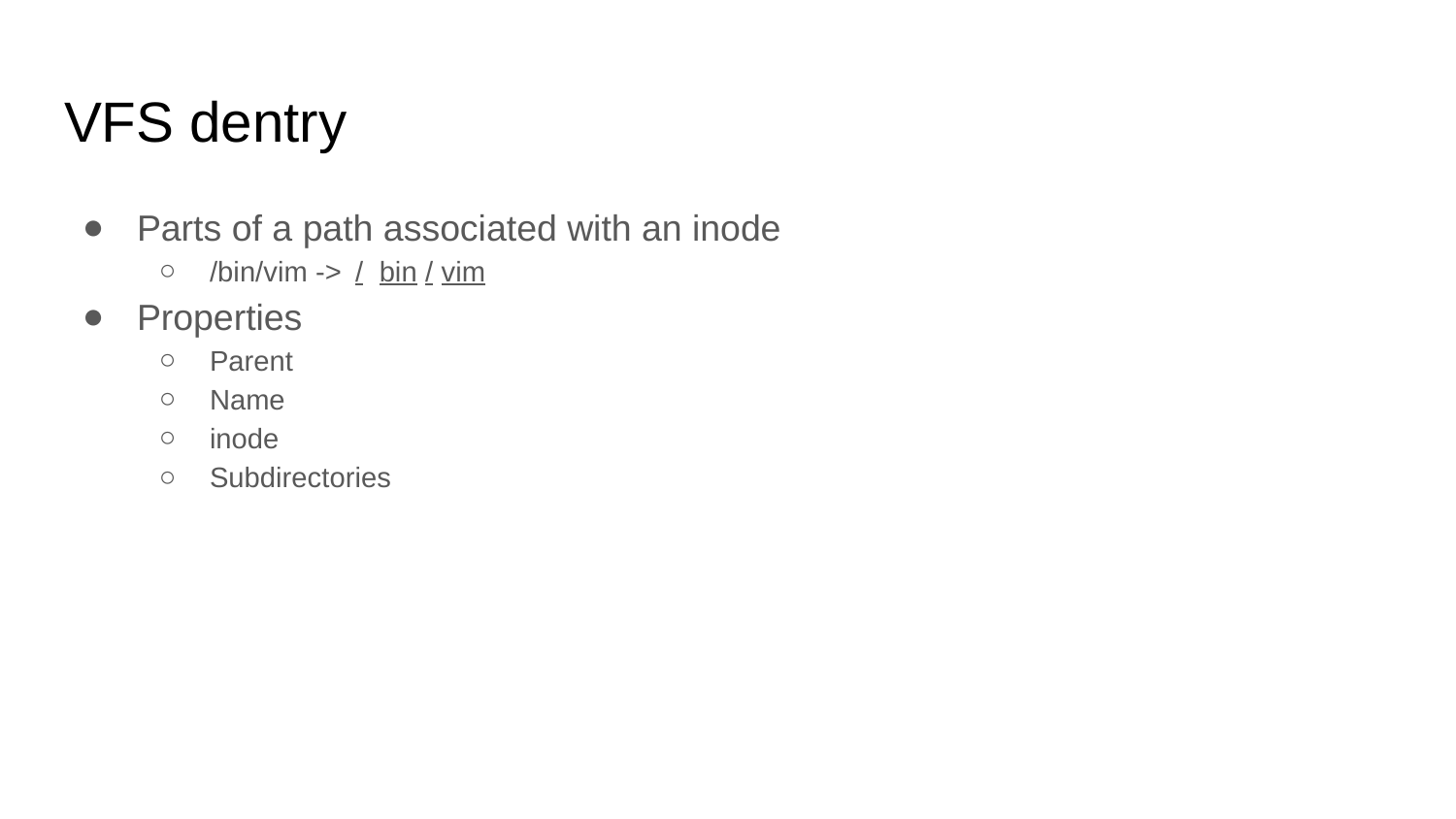

# VFS dentry
Parts of a path associated with an inode
/bin/vim ->	/  bin / vim
Properties
Parent
Name
inode
Subdirectories